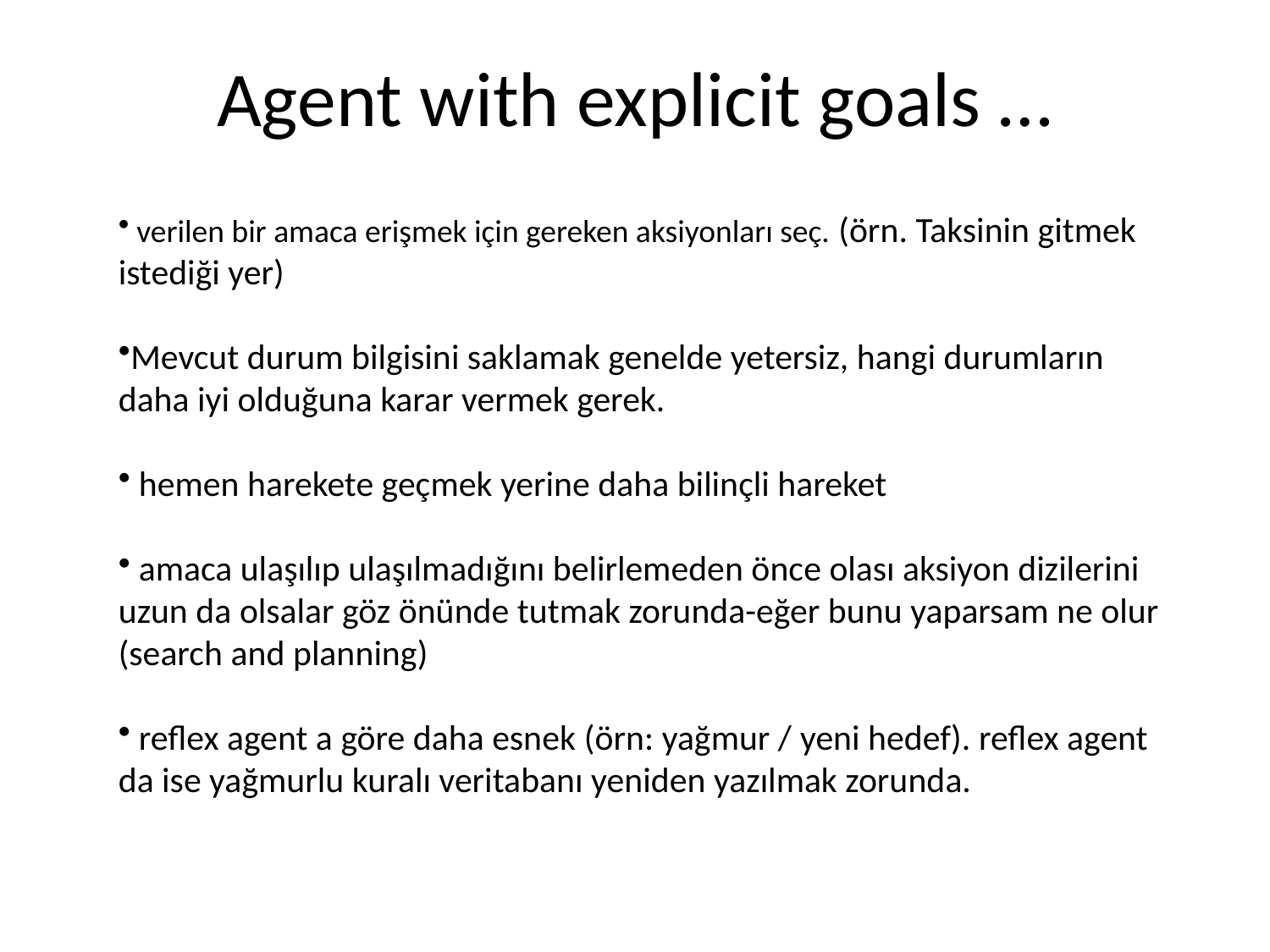

# Agent with explicit goals …
 verilen bir amaca erişmek için gereken aksiyonları seç. (örn. Taksinin gitmek istediği yer)

Mevcut durum bilgisini saklamak genelde yetersiz, hangi durumların daha iyi olduğuna karar vermek gerek.

 hemen harekete geçmek yerine daha bilinçli hareket

 amaca ulaşılıp ulaşılmadığını belirlemeden önce olası aksiyon dizilerini uzun da olsalar göz önünde tutmak zorunda-eğer bunu yaparsam ne olur (search and planning)

 reflex agent a göre daha esnek (örn: yağmur / yeni hedef). reflex agent da ise yağmurlu kuralı veritabanı yeniden yazılmak zorunda.